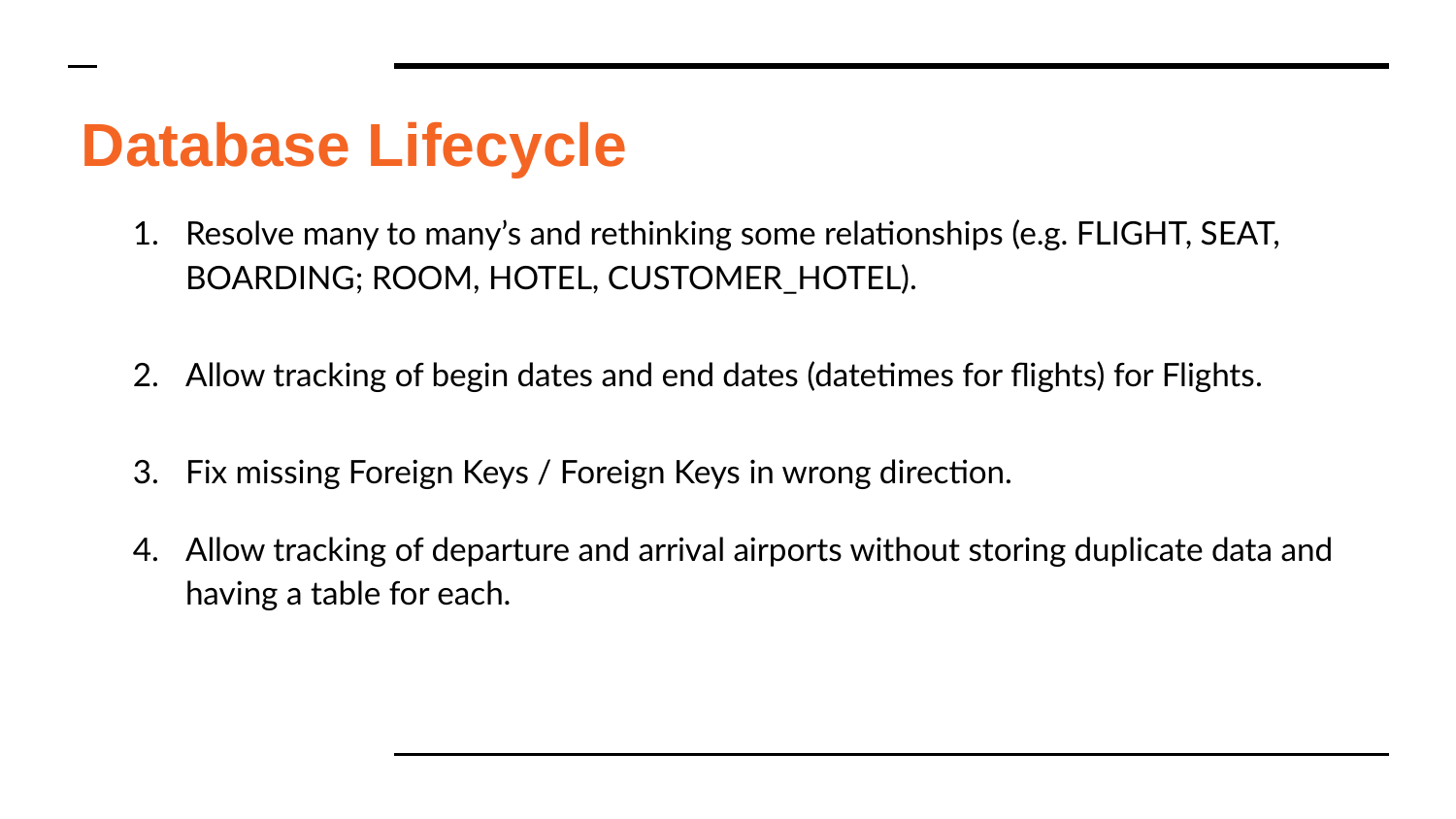

# Database Lifecycle
Resolve many to many’s and rethinking some relationships (e.g. FLIGHT, SEAT, BOARDING; ROOM, HOTEL, CUSTOMER_HOTEL).
Allow tracking of begin dates and end dates (datetimes for flights) for Flights.
Fix missing Foreign Keys / Foreign Keys in wrong direction.
Allow tracking of departure and arrival airports without storing duplicate data and having a table for each.